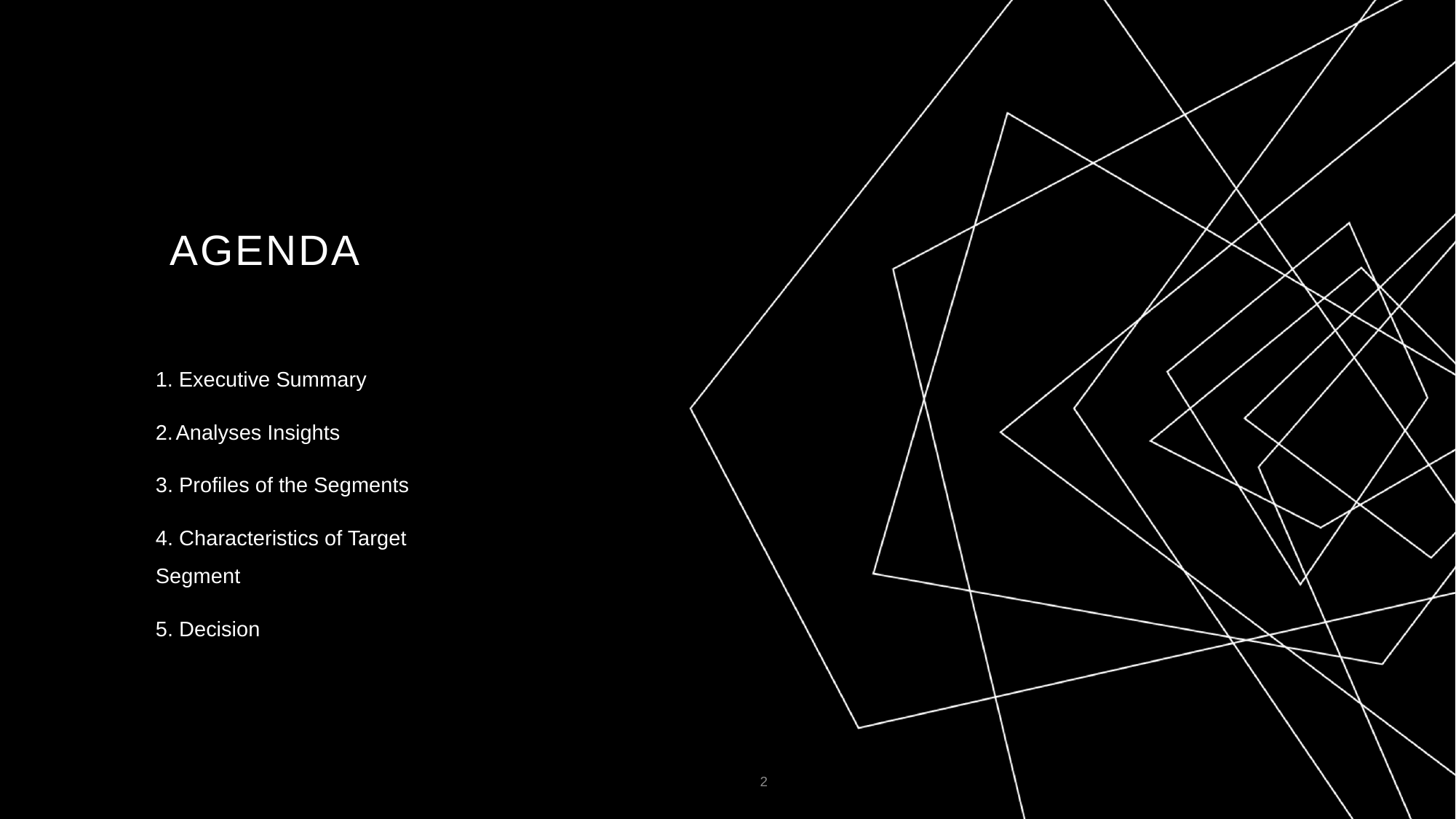

# AGENDA
 Executive Summary
Analyses Insights
3. Profiles of the Segments
4. Characteristics of Target Segment
5. Decision
2